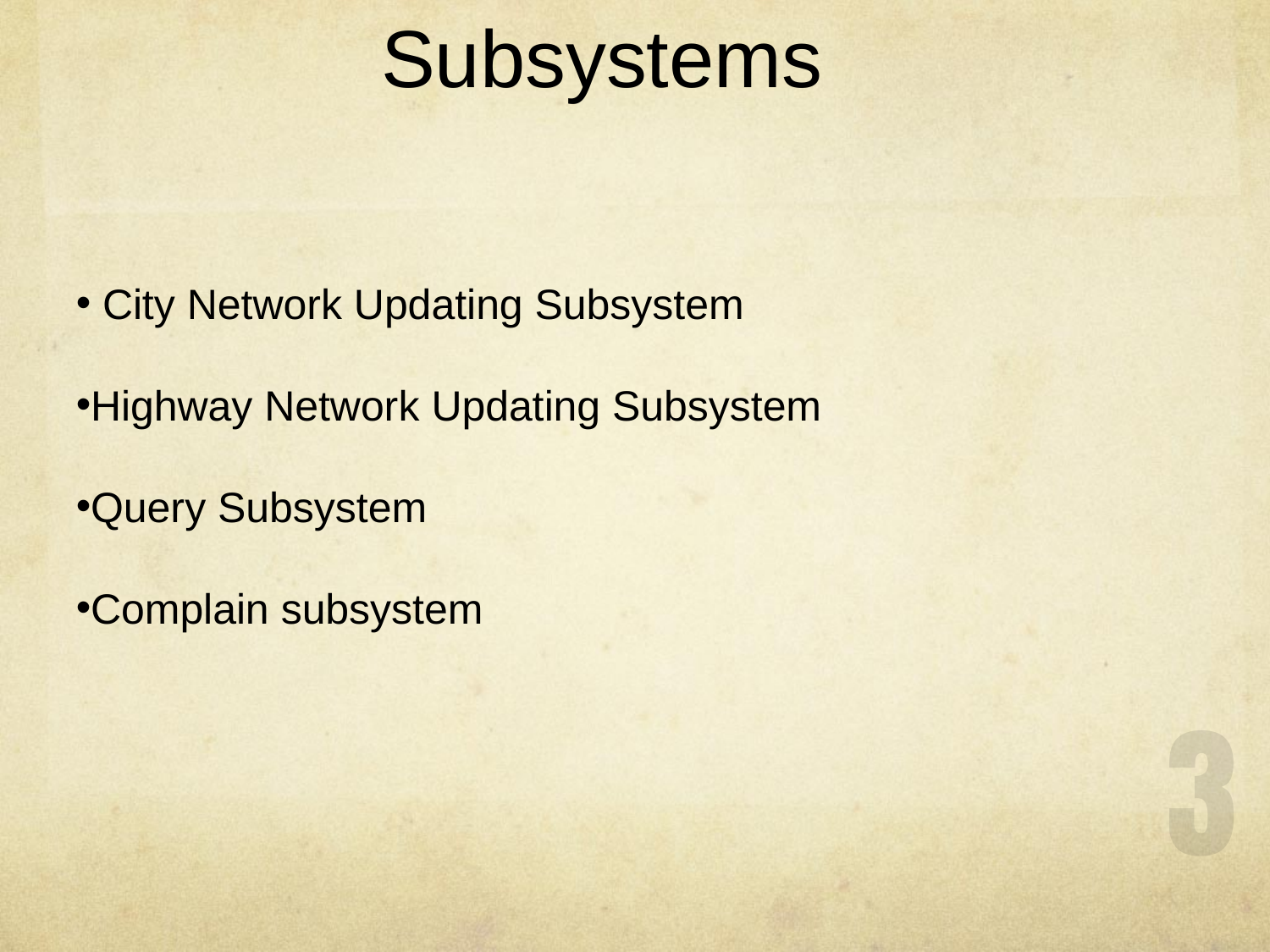

Subsystems
 City Network Updating Subsystem

Highway Network Updating Subsystem

Query Subsystem

Complain subsystem

3